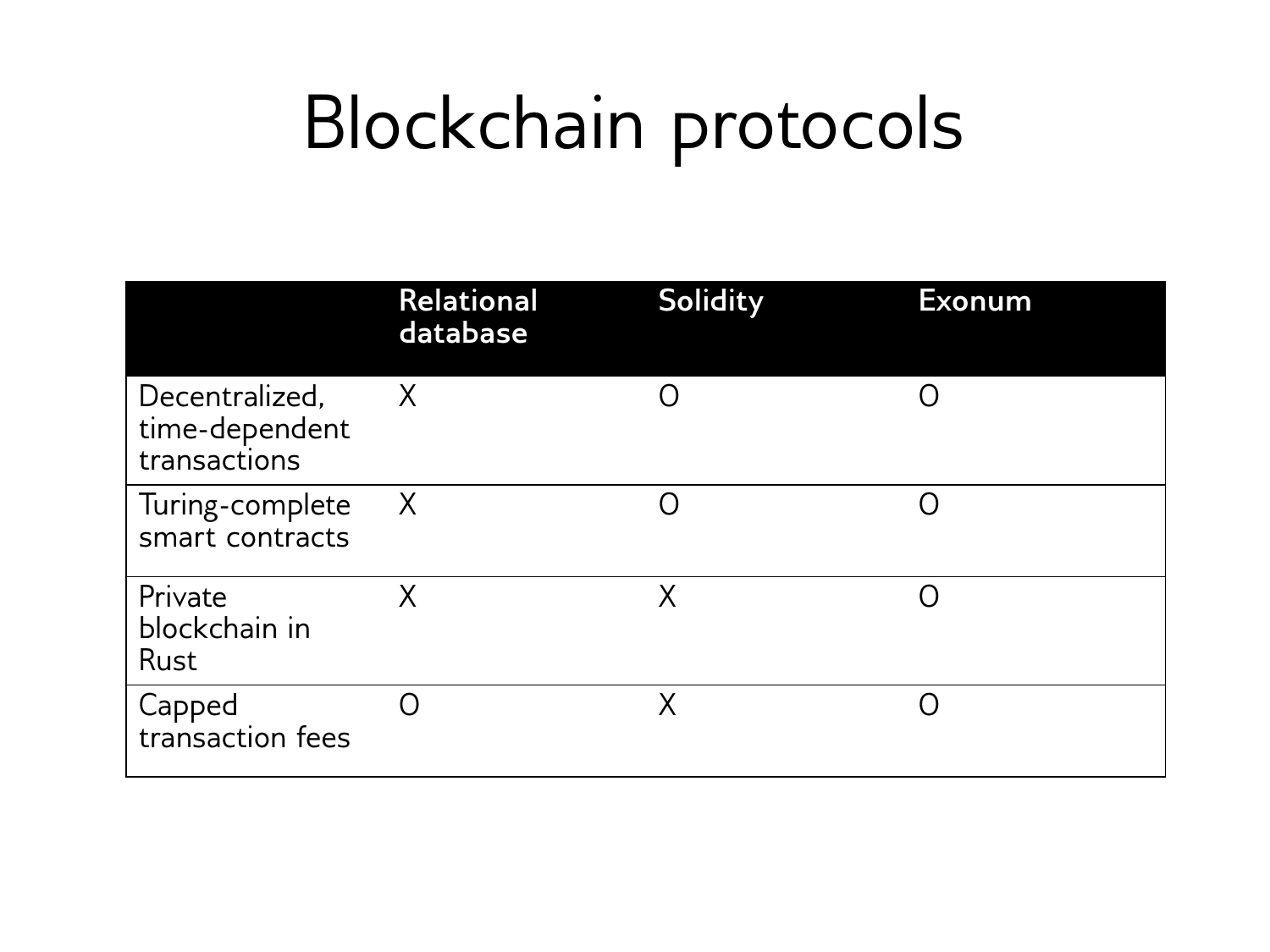

# Blockchain protocols
|  | Relational database | Solidity | Exonum |
| --- | --- | --- | --- |
| Decentralized, time-dependent transactions | X | O | O |
| Turing-complete smart contracts | X | O | O |
| Private blockchain in Rust | X | X | O |
| Capped transaction fees | O | X | O |